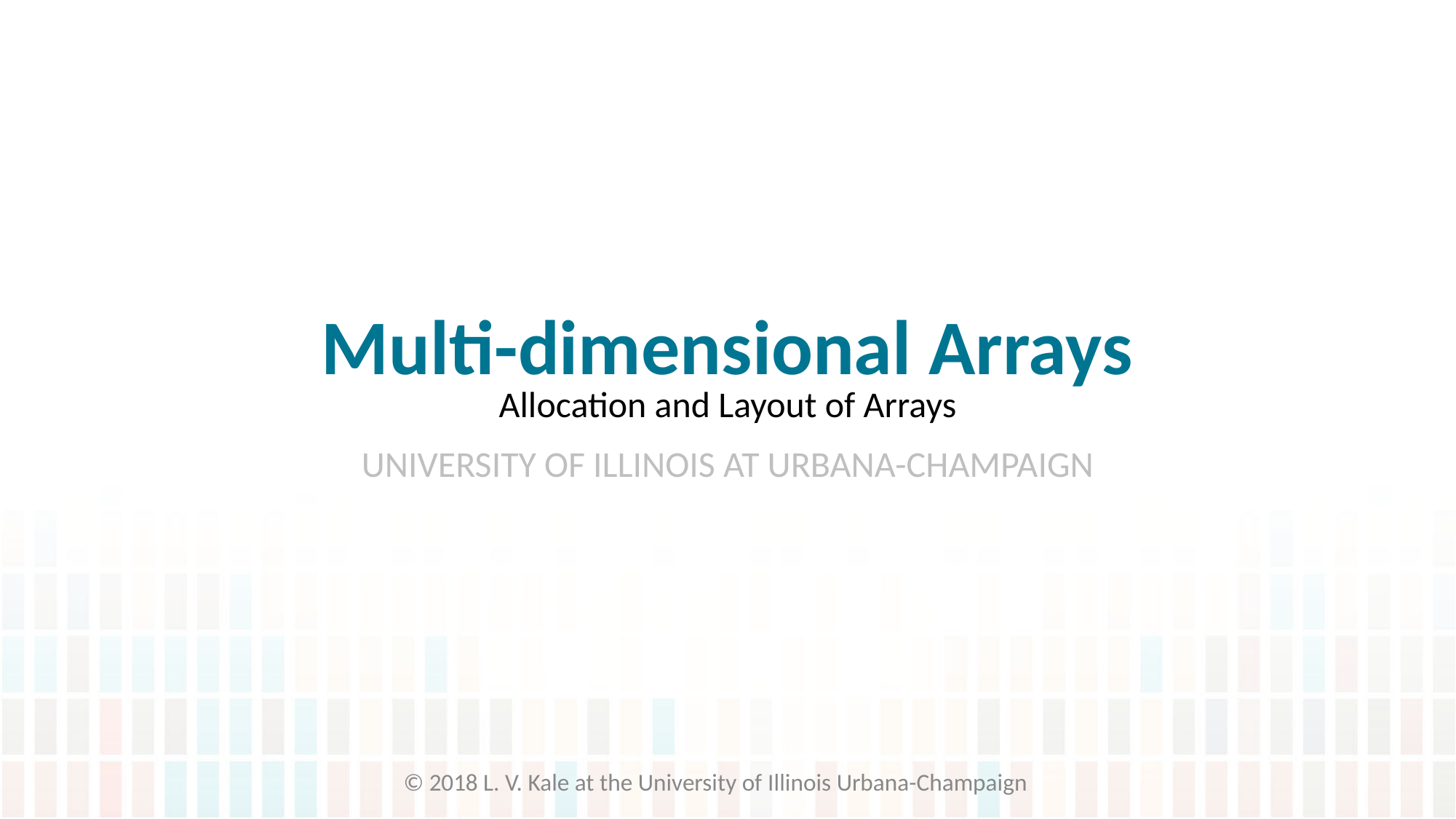

# Multi-dimensional Arrays
Allocation and Layout of Arrays
© 2018 L. V. Kale at the University of Illinois Urbana-Champaign